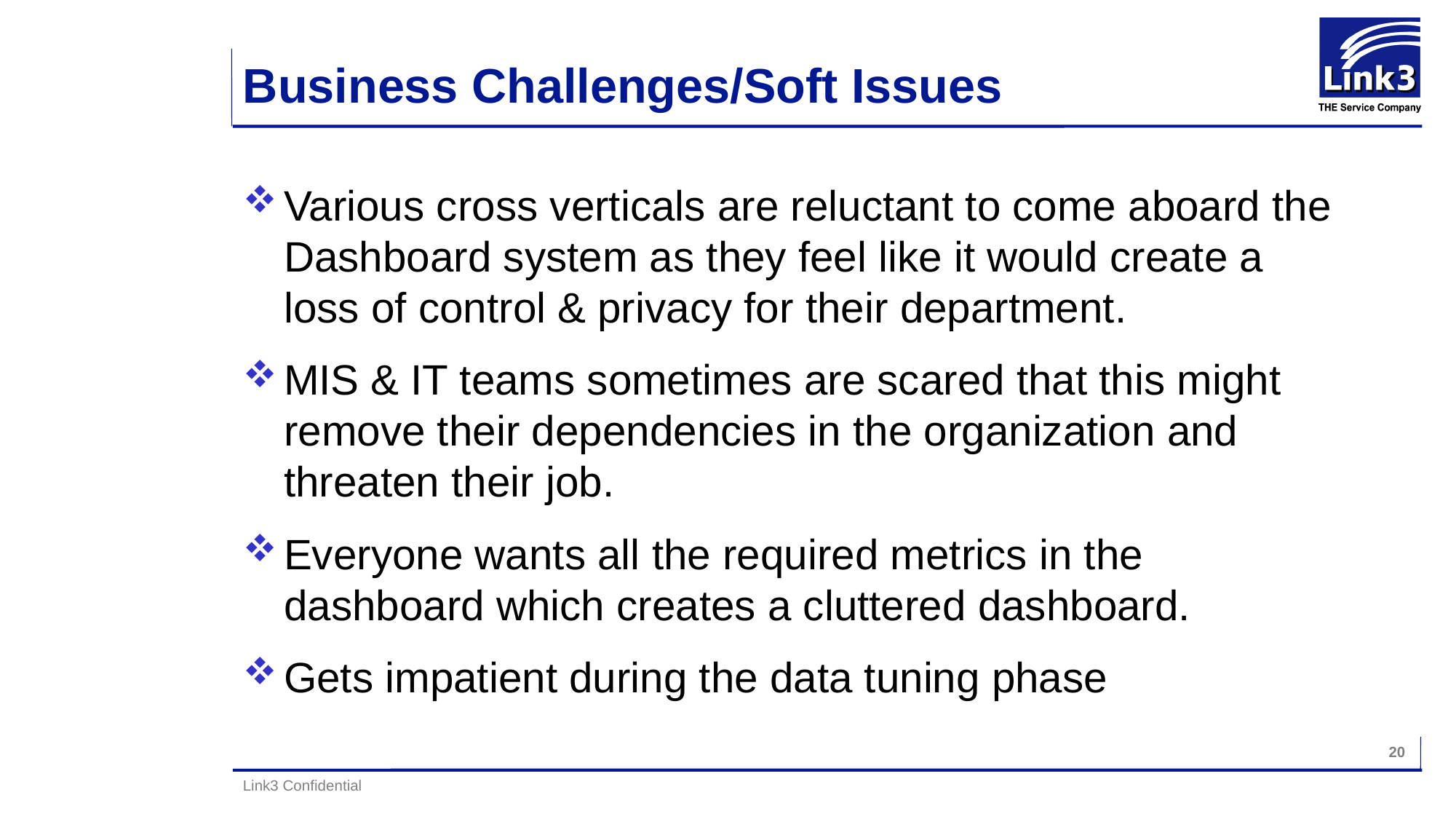

Business Challenges/Soft Issues
Various cross verticals are reluctant to come aboard the Dashboard system as they feel like it would create a loss of control & privacy for their department.
MIS & IT teams sometimes are scared that this might remove their dependencies in the organization and threaten their job.
Everyone wants all the required metrics in the dashboard which creates a cluttered dashboard.
Gets impatient during the data tuning phase